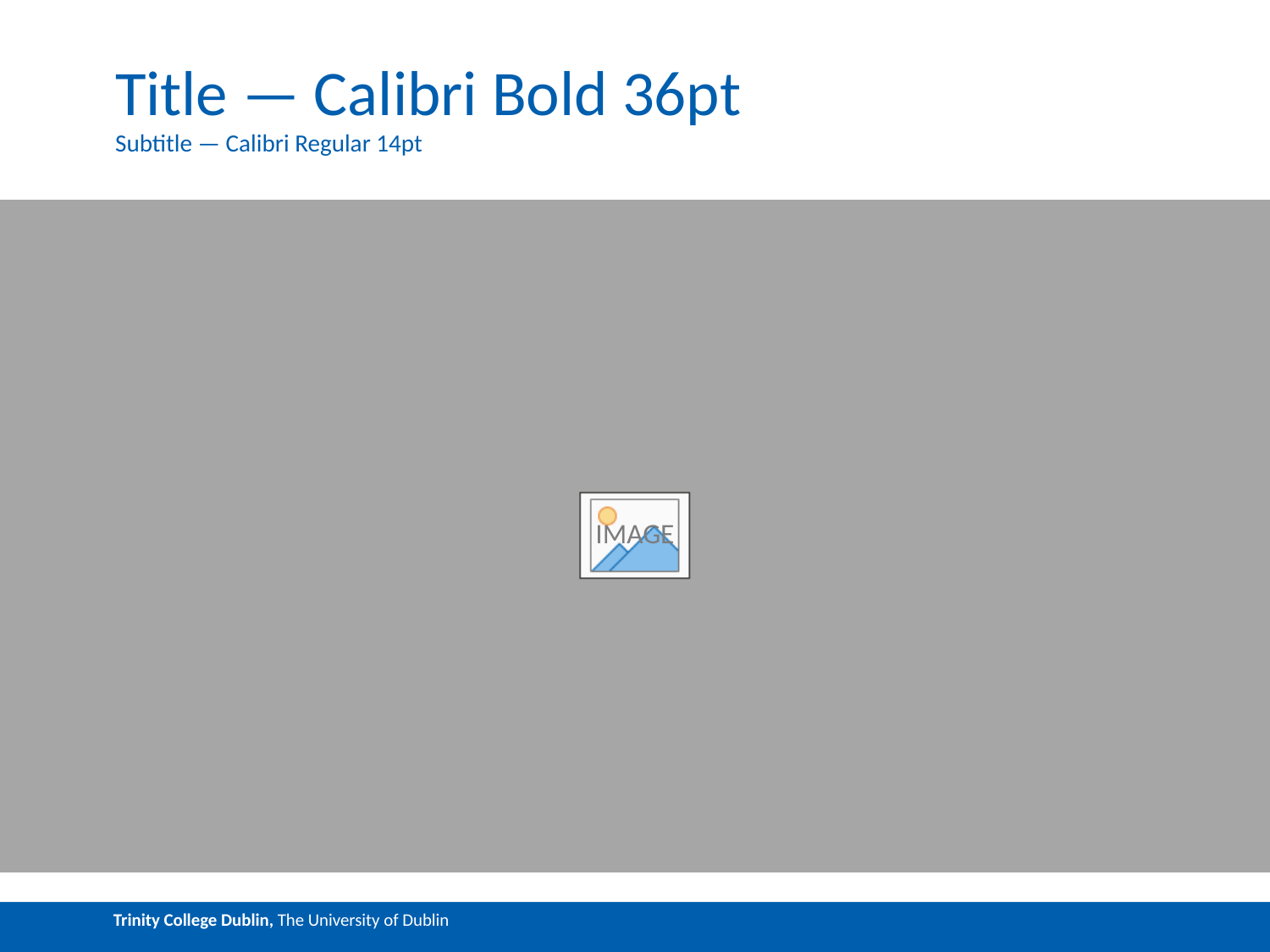

# Title — Calibri Bold 36pt
Subtitle — Calibri Regular 14pt